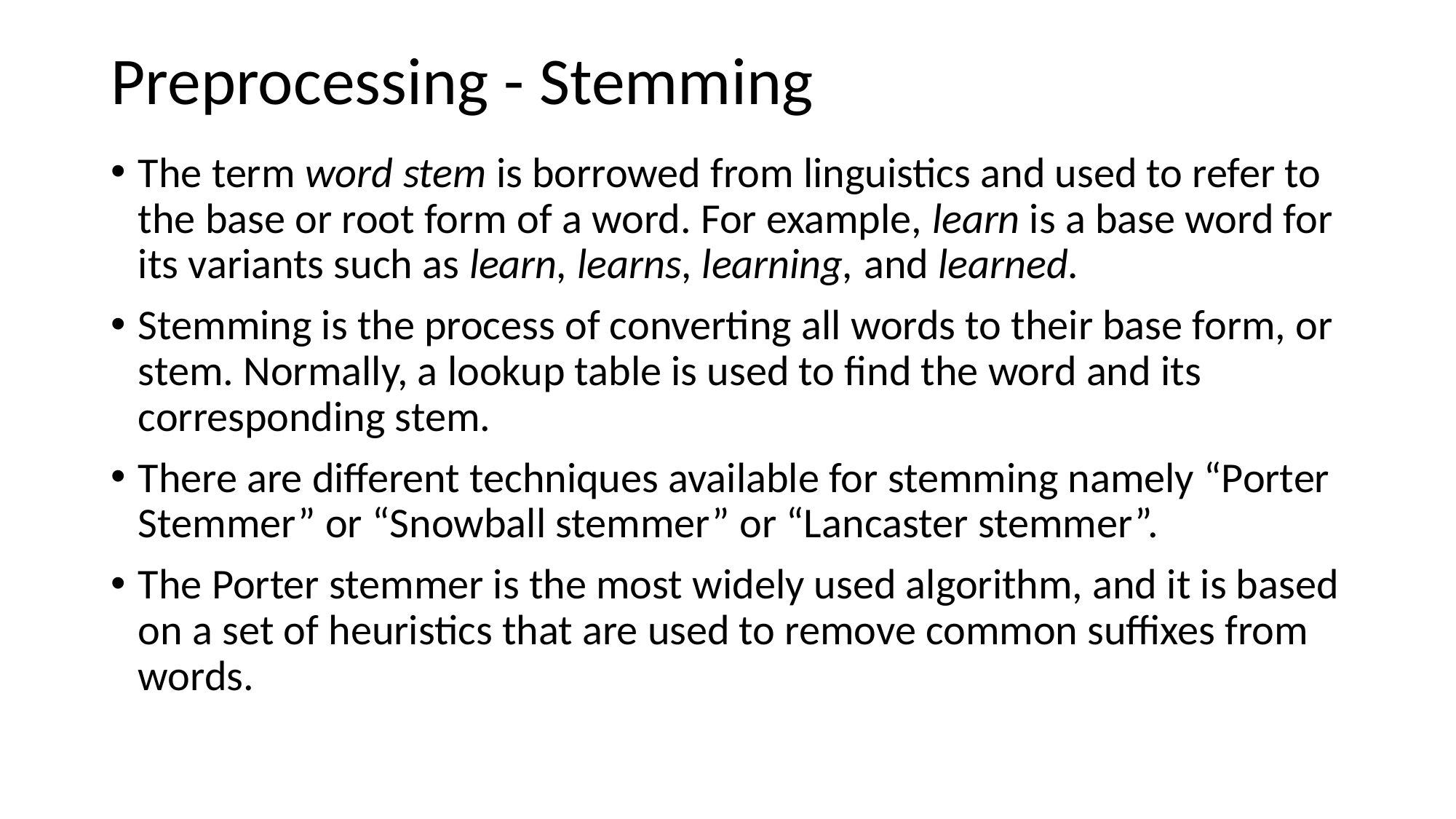

# Preprocessing - Stemming
The term word stem is borrowed from linguistics and used to refer to the base or root form of a word. For example, learn is a base word for its variants such as learn, learns, learning, and learned.
Stemming is the process of converting all words to their base form, or stem. Normally, a lookup table is used to find the word and its corresponding stem.
There are different techniques available for stemming namely “Porter Stemmer” or “Snowball stemmer” or “Lancaster stemmer”.
The Porter stemmer is the most widely used algorithm, and it is based on a set of heuristics that are used to remove common suffixes from words.